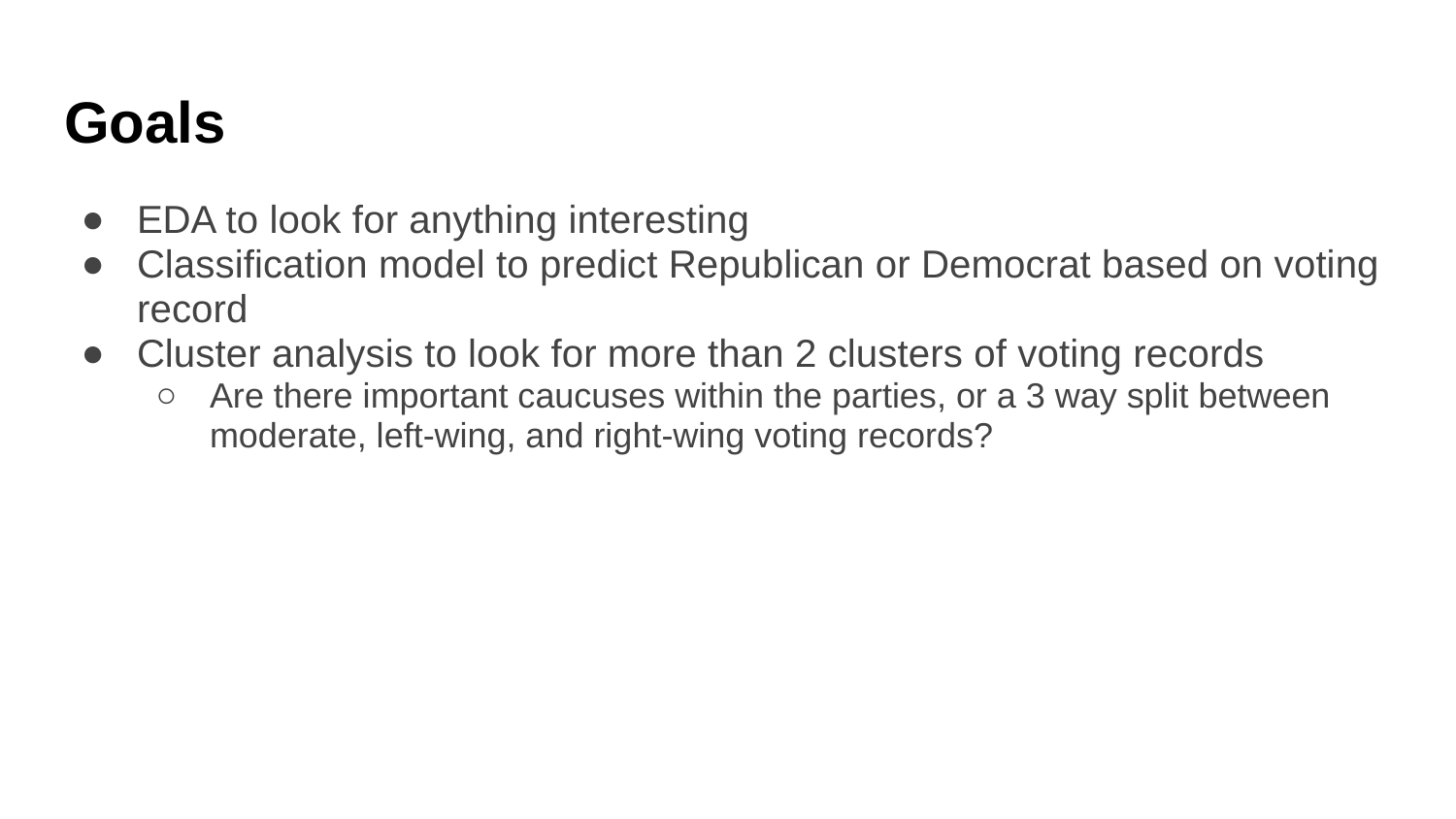

# Goals
EDA to look for anything interesting
Classification model to predict Republican or Democrat based on voting record
Cluster analysis to look for more than 2 clusters of voting records
Are there important caucuses within the parties, or a 3 way split between moderate, left-wing, and right-wing voting records?